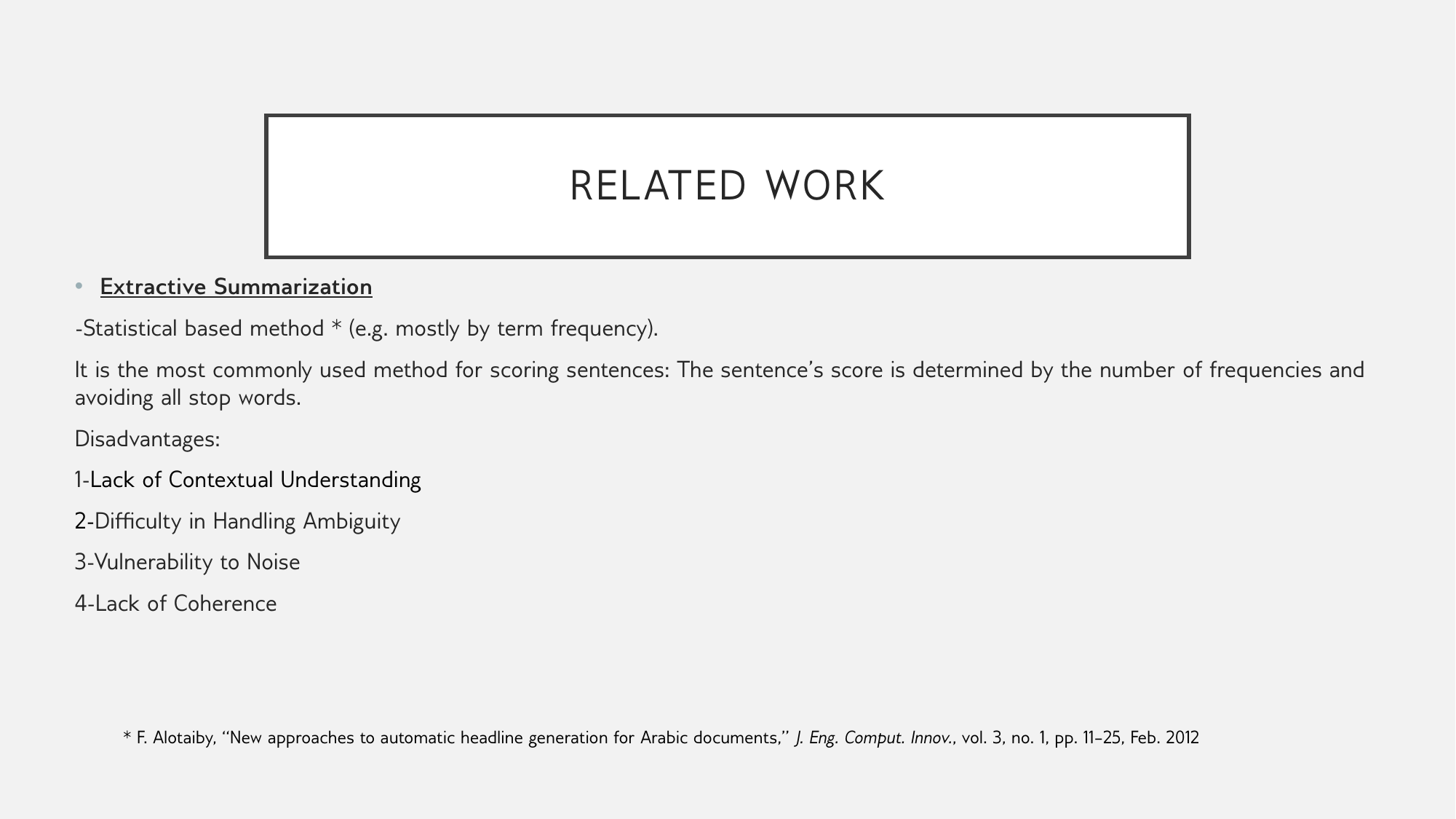

# Related Work
Extractive Summarization
-Statistical based method * (e.g. mostly by term frequency).
It is the most commonly used method for scoring sentences: The sentence’s score is determined by the number of frequencies and avoiding all stop words.
Disadvantages:
1-Lack of Contextual Understanding
2-Difficulty in Handling Ambiguity
3-Vulnerability to Noise
4-Lack of Coherence

* F. Alotaiby, ‘‘New approaches to automatic headline generation for Arabic documents,’’ J. Eng. Comput. Innov., vol. 3, no. 1, pp. 11–25, Feb. 2012